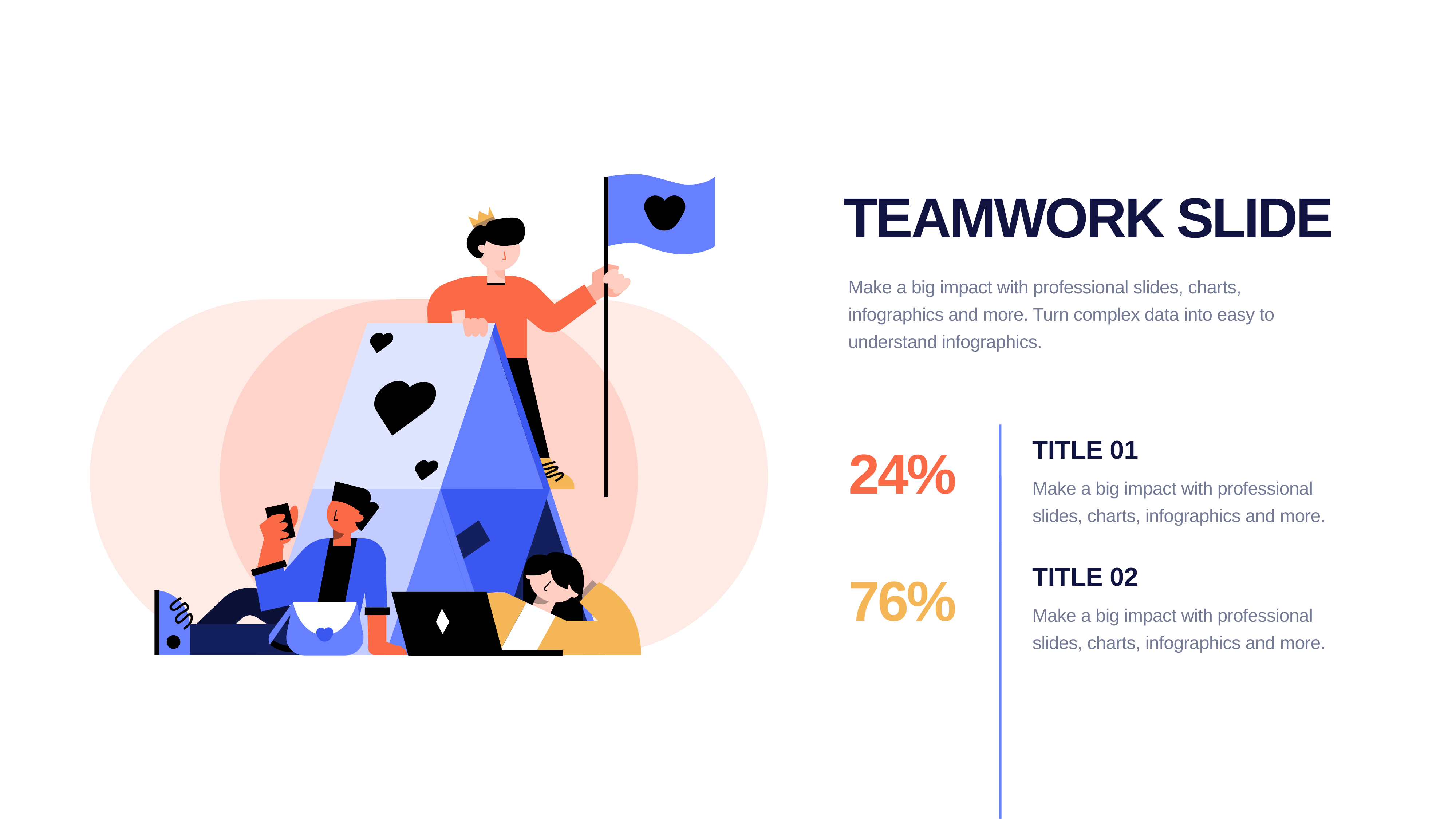

TEAMWORK SLIDE
Make a big impact with professional slides, charts, infographics and more. Turn complex data into easy to understand infographics.

TITLE 01
24%
Make a big impact with professional slides, charts, infographics and more.
TITLE 02
76%
Make a big impact with professional slides, charts, infographics and more.